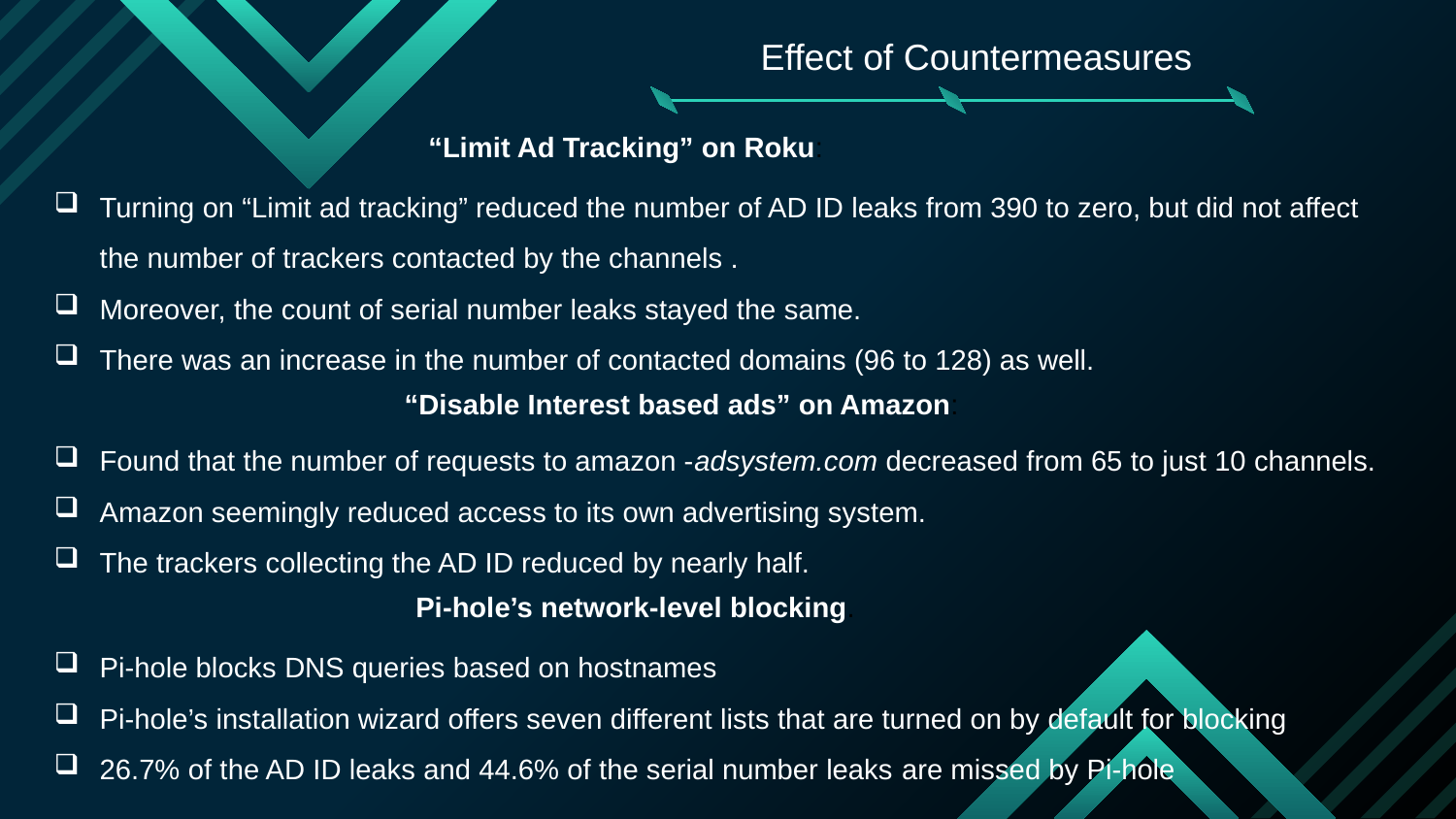

Effect of Countermeasures

“Limit Ad Tracking” on Roku:
Turning on “Limit ad tracking” reduced the number of AD ID leaks from 390 to zero, but did not affect the number of trackers contacted by the channels .
Moreover, the count of serial number leaks stayed the same.
There was an increase in the number of contacted domains (96 to 128) as well.
“Disable Interest based ads” on Amazon:
Found that the number of requests to amazon -adsystem.com decreased from 65 to just 10 channels.
Amazon seemingly reduced access to its own advertising system.
The trackers collecting the AD ID reduced by nearly half.
Pi-hole’s network-level blocking.
Pi-hole blocks DNS queries based on hostnames
Pi-hole’s installation wizard offers seven different lists that are turned on by default for blocking
26.7% of the AD ID leaks and 44.6% of the serial number leaks are missed by Pi-hole